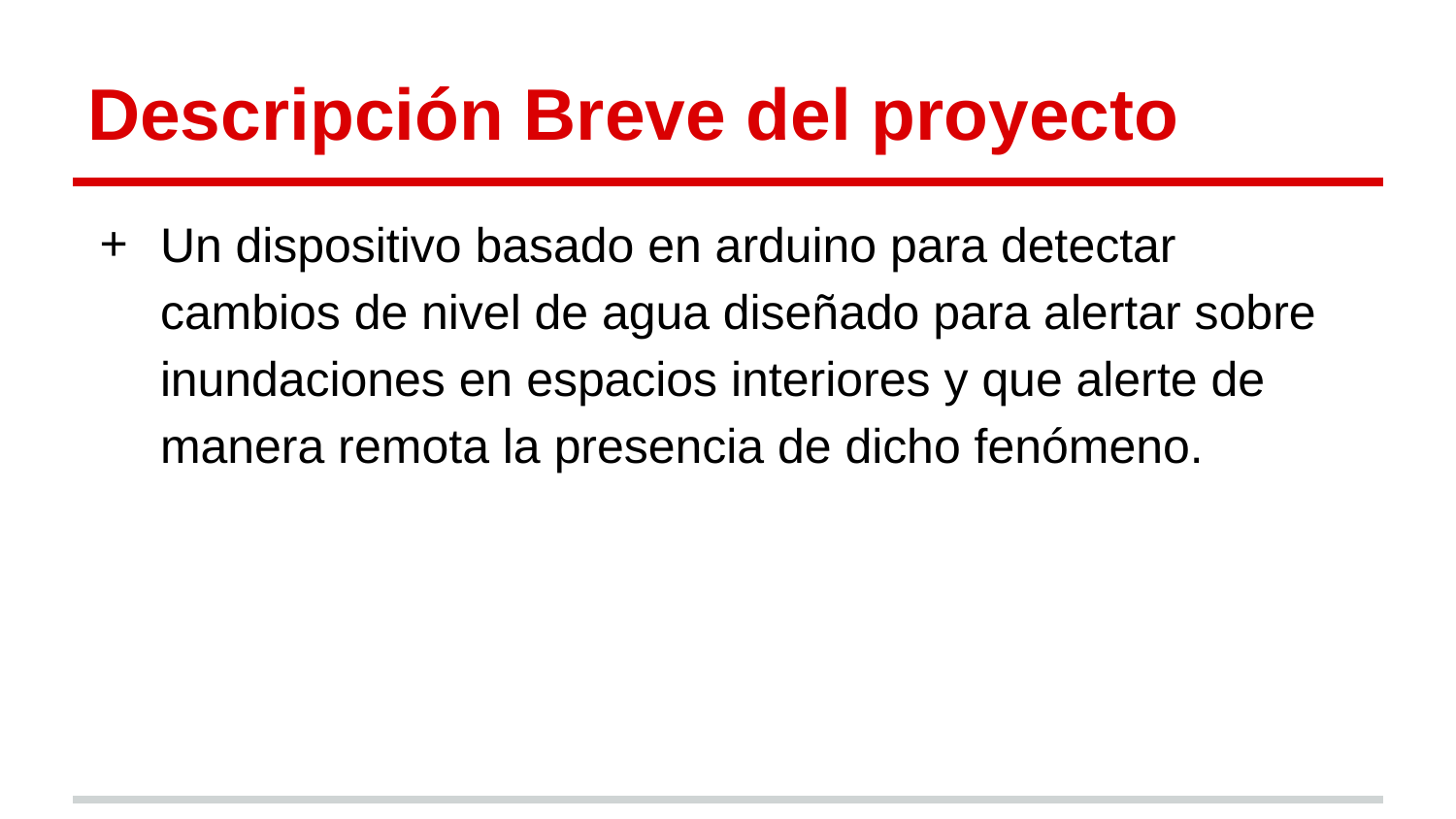

# Descripción Breve del proyecto
Un dispositivo basado en arduino para detectar cambios de nivel de agua diseñado para alertar sobre inundaciones en espacios interiores y que alerte de manera remota la presencia de dicho fenómeno.